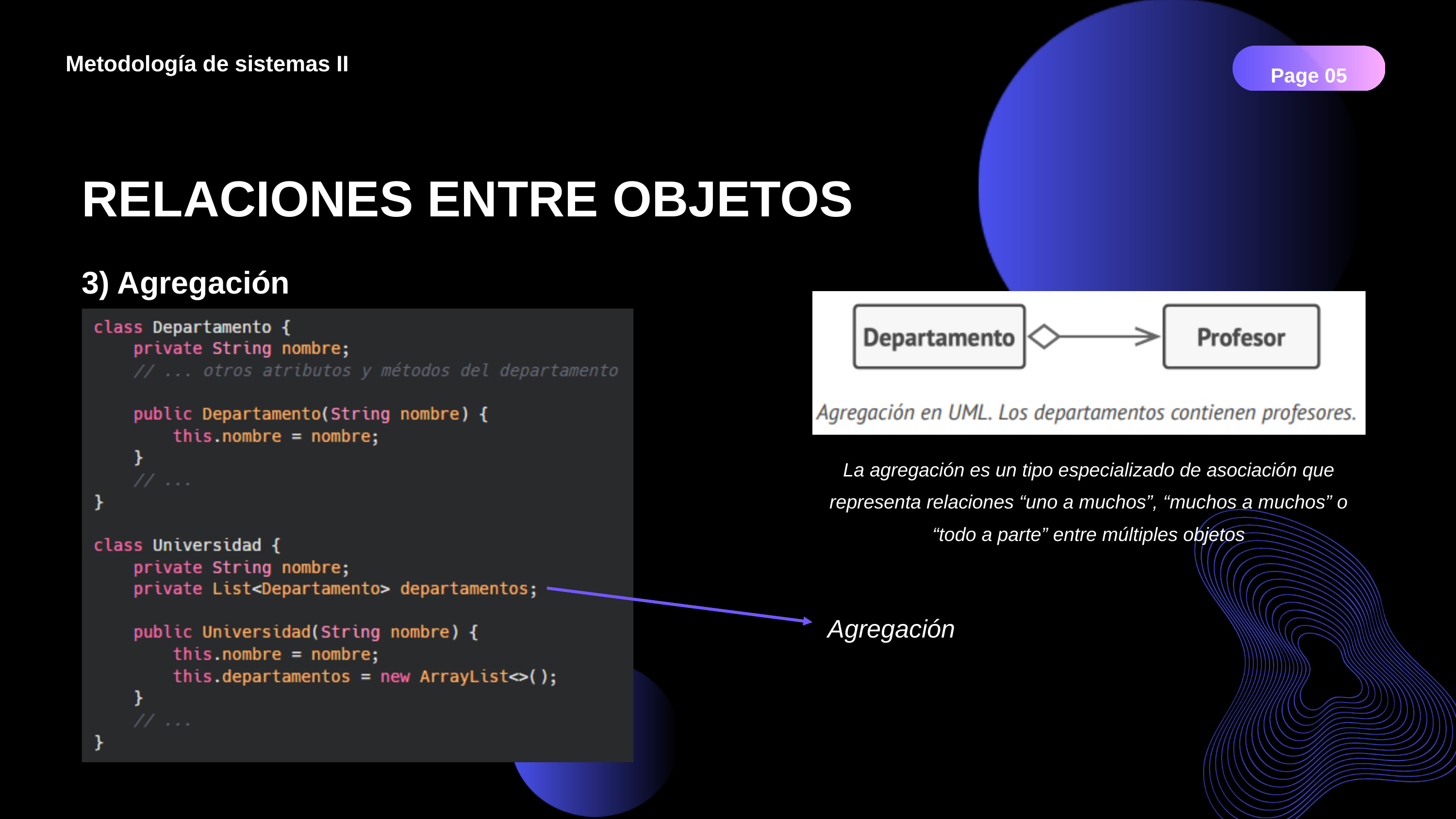

Metodología de sistemas II
Page 05
RELACIONES ENTRE OBJETOS
3) Agregación

La agregación es un tipo especializado de asociación que representa relaciones “uno a muchos”, “muchos a muchos” o “todo a parte” entre múltiples objetos

Agregación